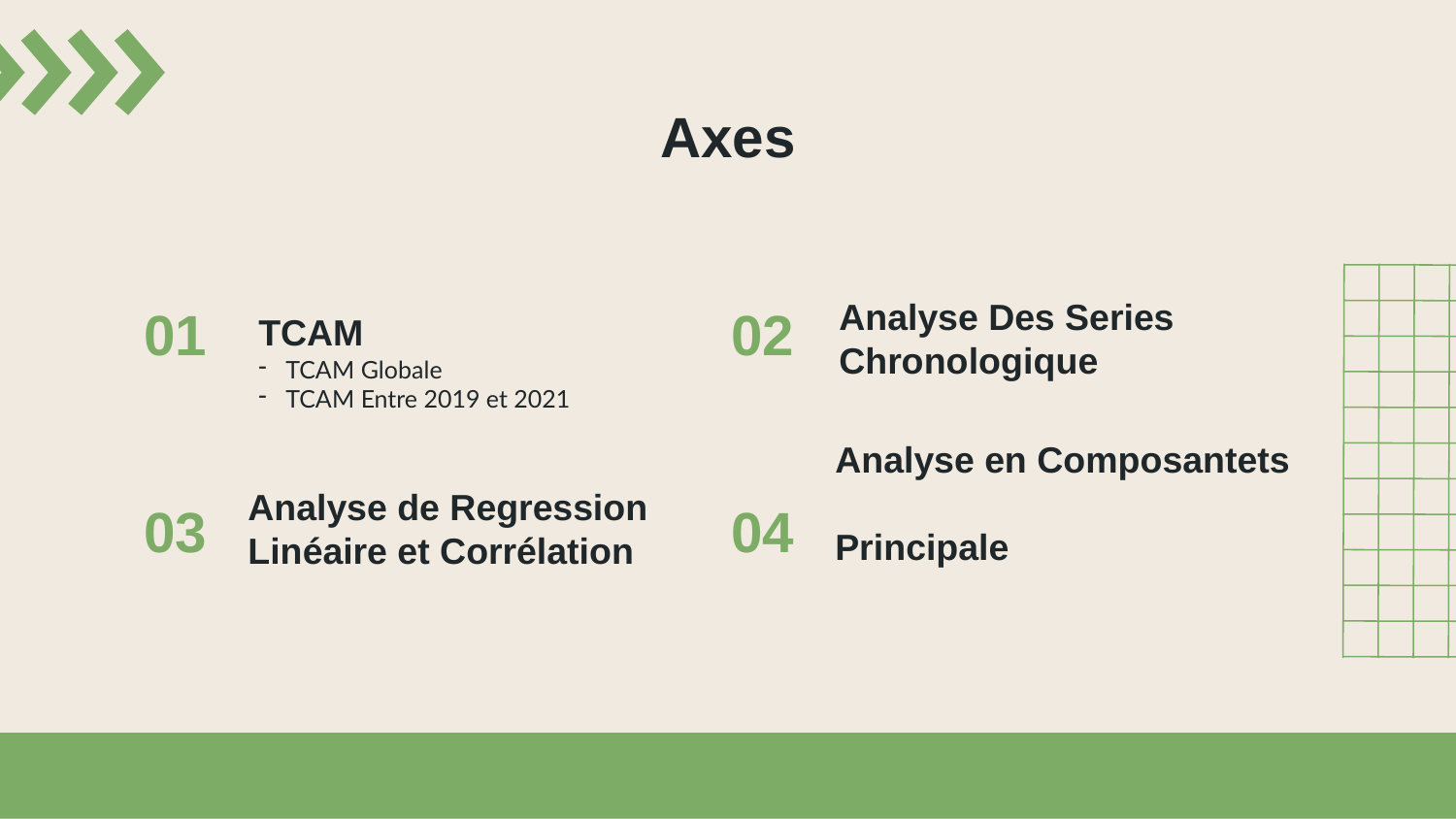

# Axes
01
02
Analyse Des Series Chronologique
TCAM
TCAM Globale
TCAM Entre 2019 et 2021
03
Analyse de Regression Linéaire et Corrélation
04
Analyse en Composantets
Principale